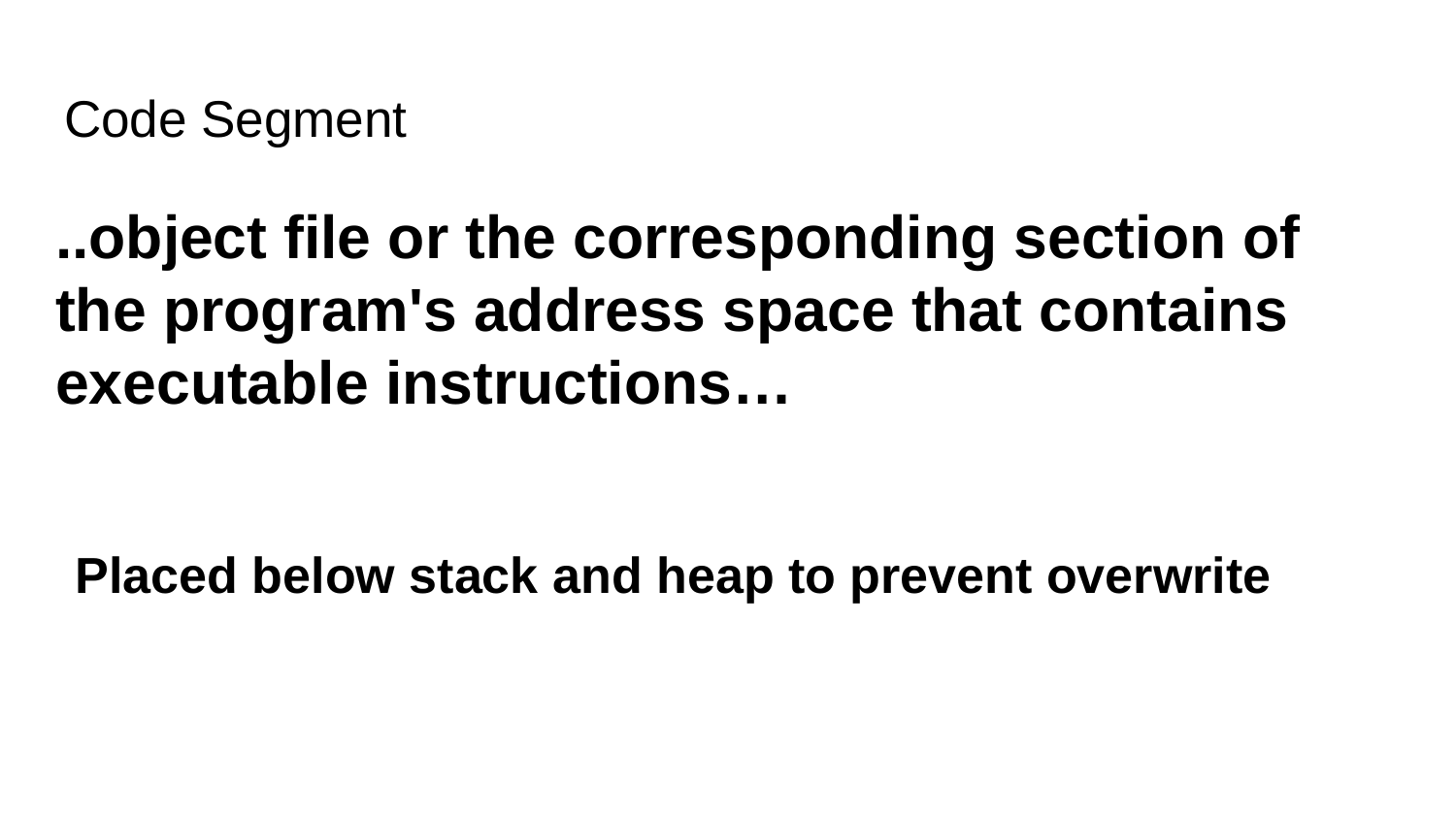

# Code Segment
..object file or the corresponding section of
the program's address space that contains
executable instructions…

Placed below stack and heap to prevent overwrite